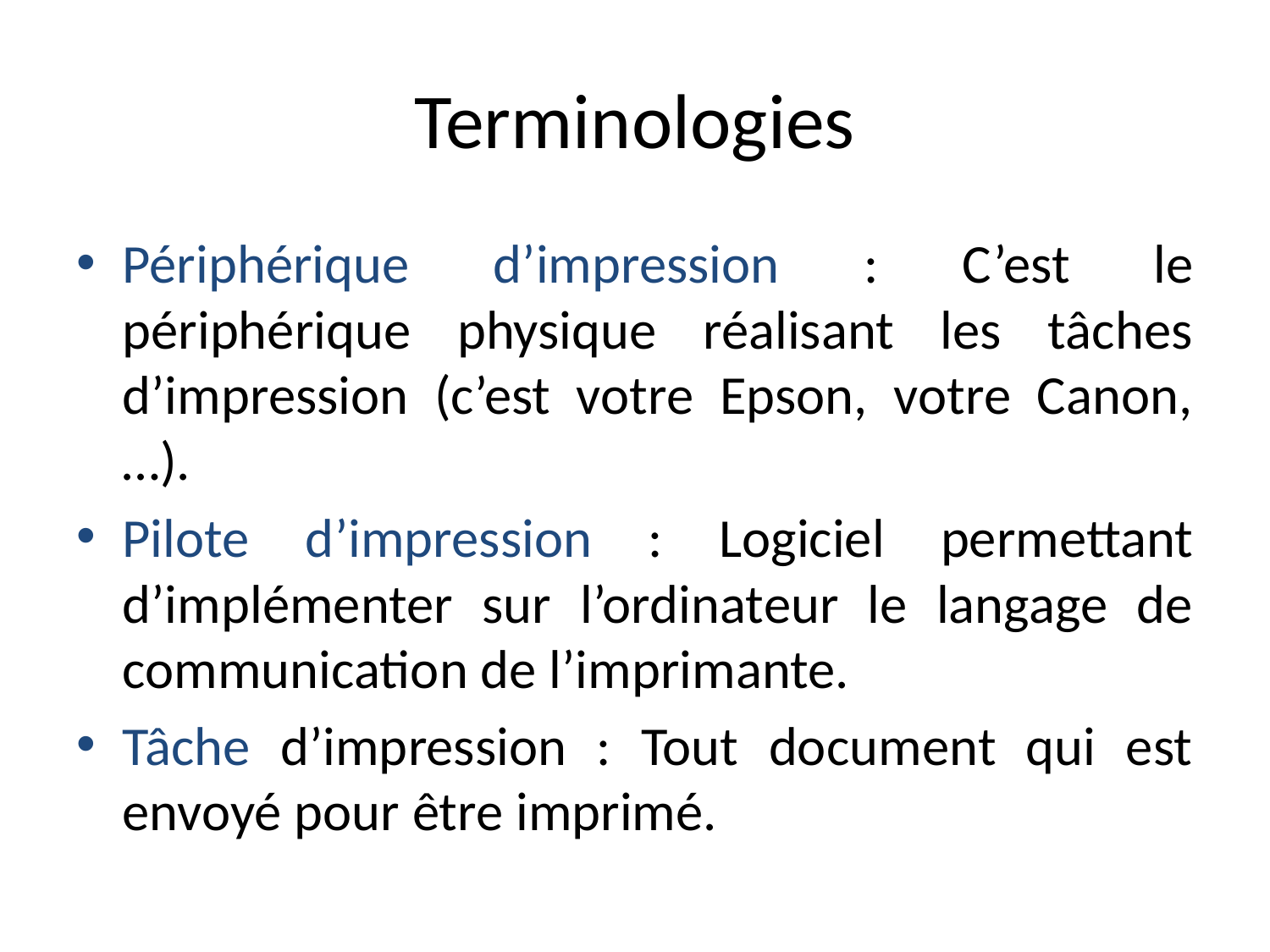

# Terminologies
Périphérique d’impression : C’est le périphérique physique réalisant les tâches d’impression (c’est votre Epson, votre Canon, …).
Pilote d’impression : Logiciel permettant d’implémenter sur l’ordinateur le langage de communication de l’imprimante.
Tâche d’impression : Tout document qui est envoyé pour être imprimé.